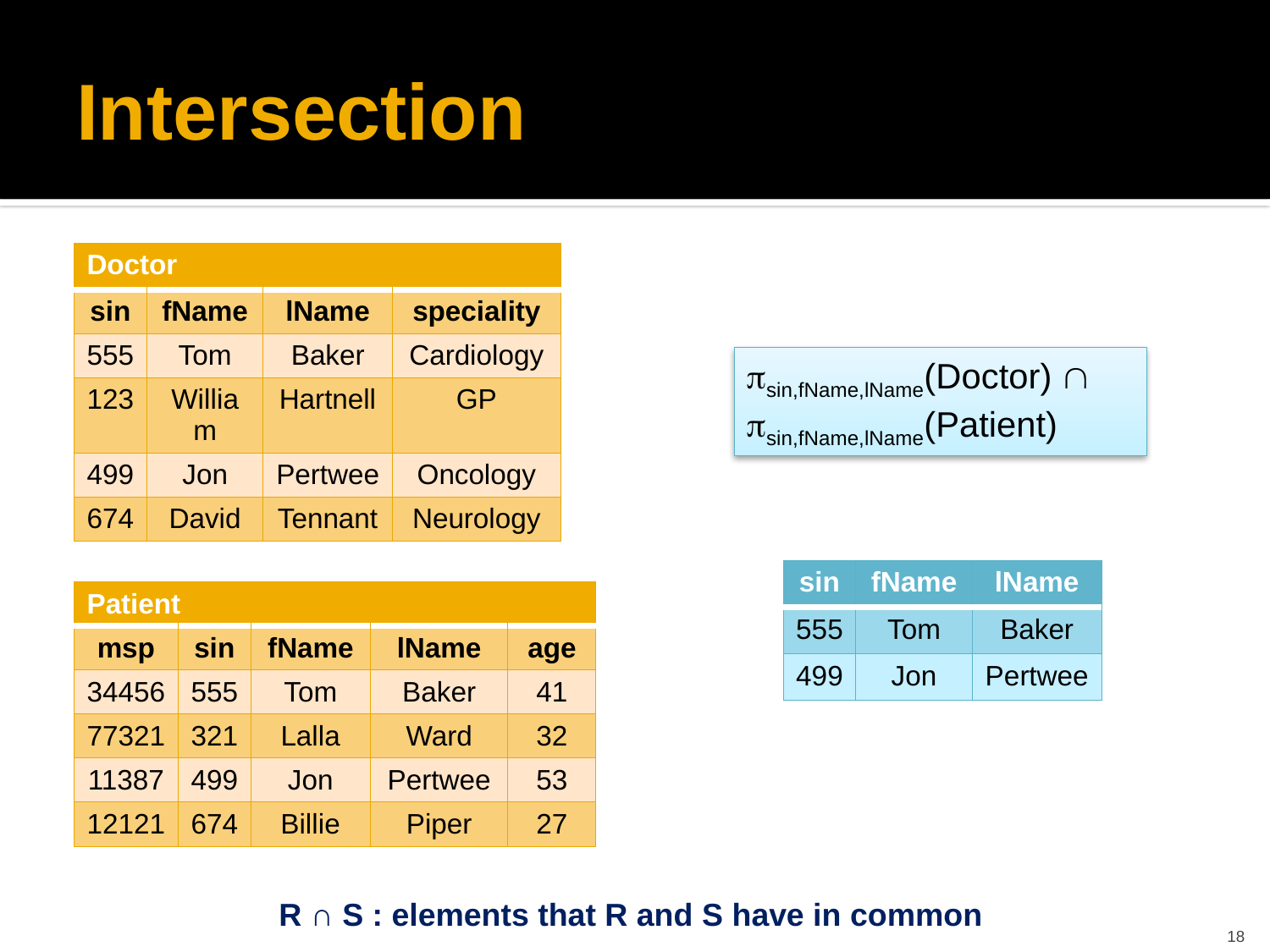

# Intersection
| Doctor |  |  |  |
| --- | --- | --- | --- |
| sin | fName | lName | speciality |
| 555 | Tom | Baker | Cardiology |
| 123 | William | Hartnell | GP |
| 499 | Jon | Pertwee | Oncology |
| 674 | David | Tennant | Neurology |
πsin,fName,lName(Doctor) ∩ πsin,fName,lName(Patient)
| sin | fName | lName |
| --- | --- | --- |
| 555 | Tom | Baker |
| 499 | Jon | Pertwee |
| Patient |  |  |  |  |
| --- | --- | --- | --- | --- |
| msp | sin | fName | lName | age |
| 34456 | 555 | Tom | Baker | 41 |
| 77321 | 321 | Lalla | Ward | 32 |
| 11387 | 499 | Jon | Pertwee | 53 |
| 12121 | 674 | Billie | Piper | 27 |
R ∩ S : elements that R and S have in common
18